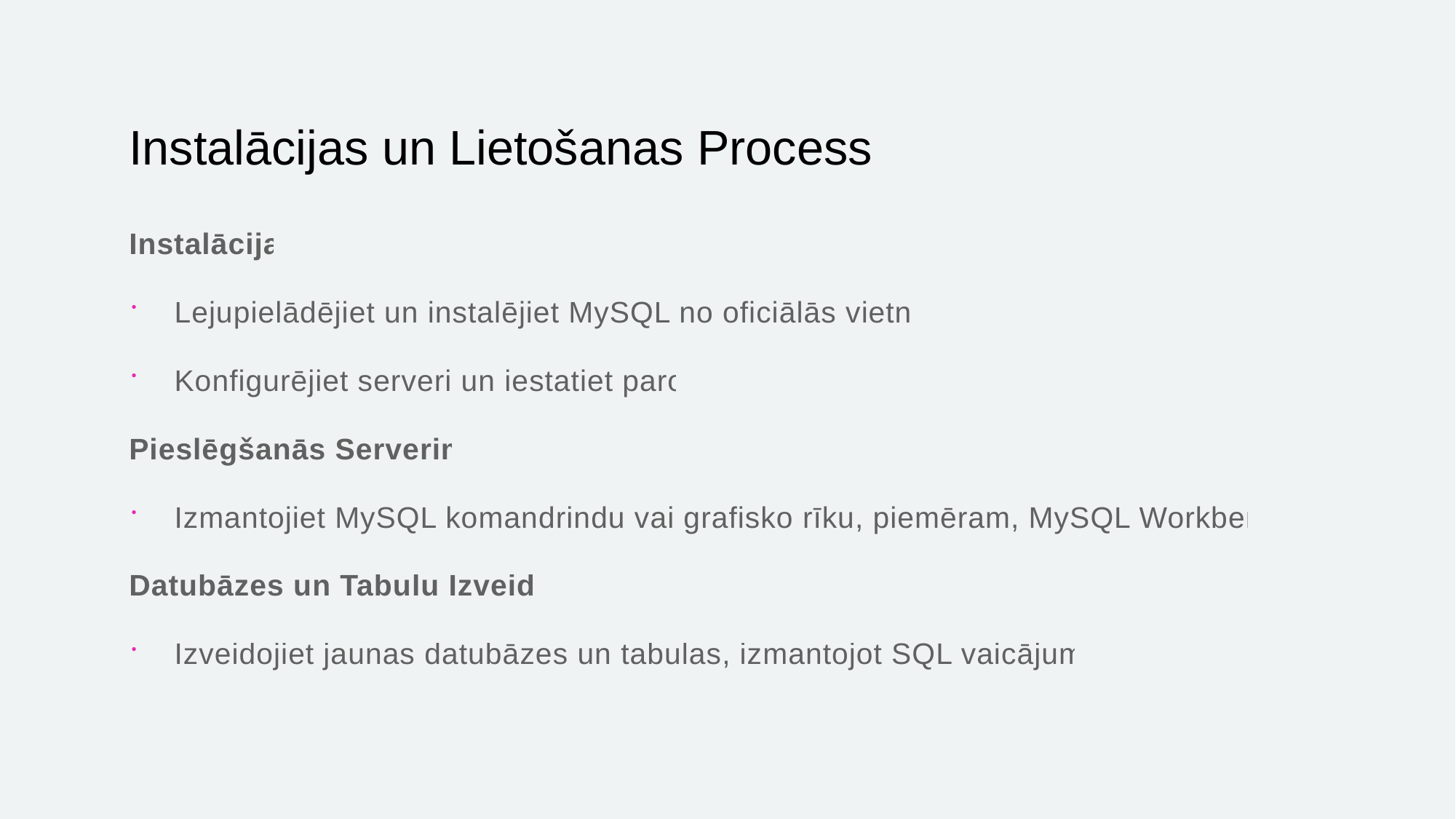

# Instalācijas un Lietošanas Process
Instalācija
Lejupielādējiet un instalējiet MySQL no oficiālās vietnes.
Konfigurējiet serveri un iestatiet paroli.
Pieslēgšanās Serverim
Izmantojiet MySQL komandrindu vai grafisko rīku, piemēram, MySQL Workbench.
Datubāzes un Tabulu Izveide
Izveidojiet jaunas datubāzes un tabulas, izmantojot SQL vaicājumus.